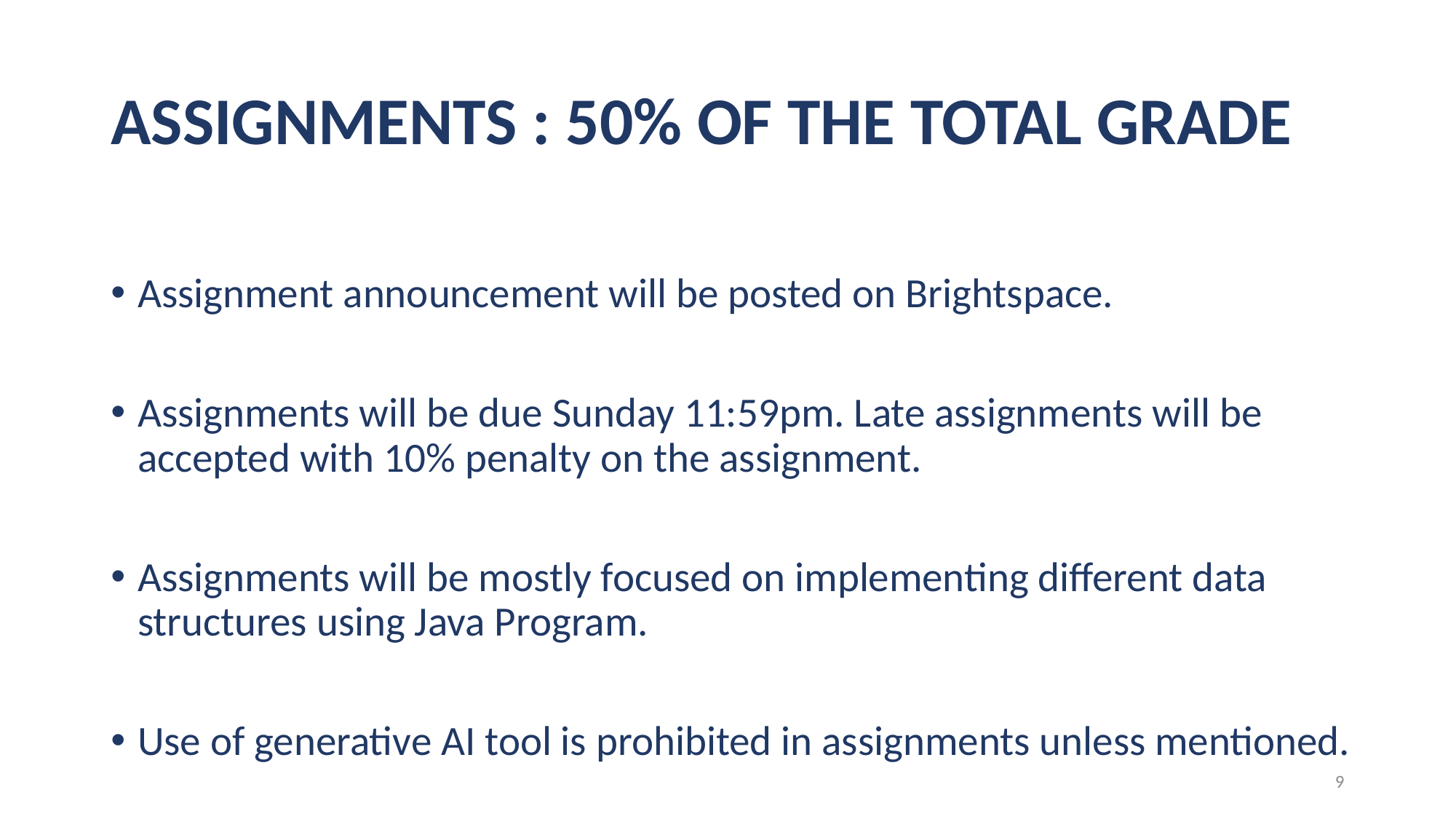

# Assignments : 50% of the Total grade

Assignment announcement will be posted on Brightspace.

Assignments will be due Sunday 11:59pm. Late assignments will be accepted with 10% penalty on the assignment.

Assignments will be mostly focused on implementing different data structures using Java Program.

Use of generative AI tool is prohibited in assignments unless mentioned.

9